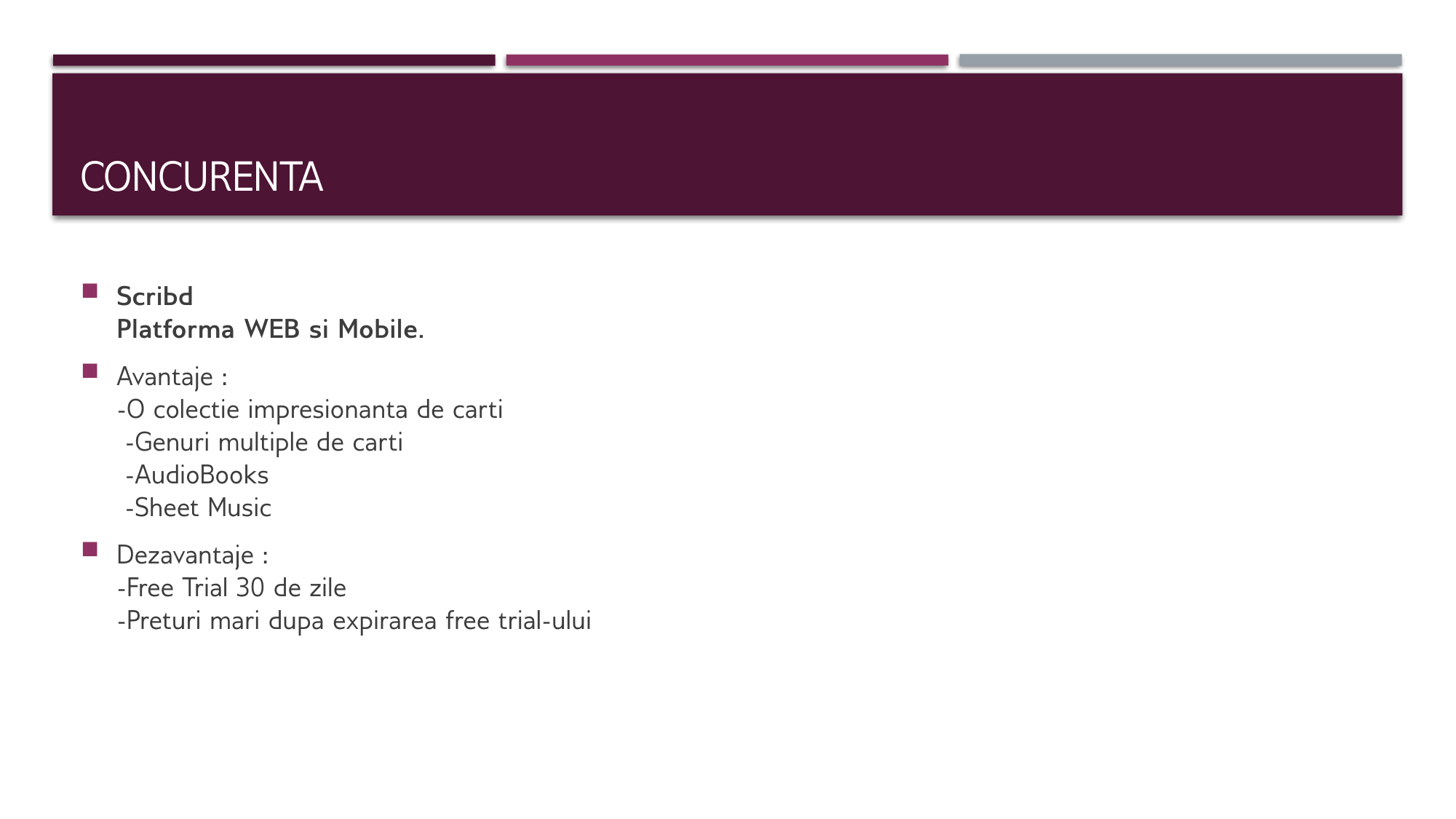

# Concurenta
Scribd
Platforma WEB si Mobile.
Avantaje :
-O colectie impresionanta de carti
 -Genuri multiple de carti
 -AudioBooks
 -Sheet Music
Dezavantaje :
-Free Trial 30 de zile 
-Preturi mari dupa expirarea free trial-ului